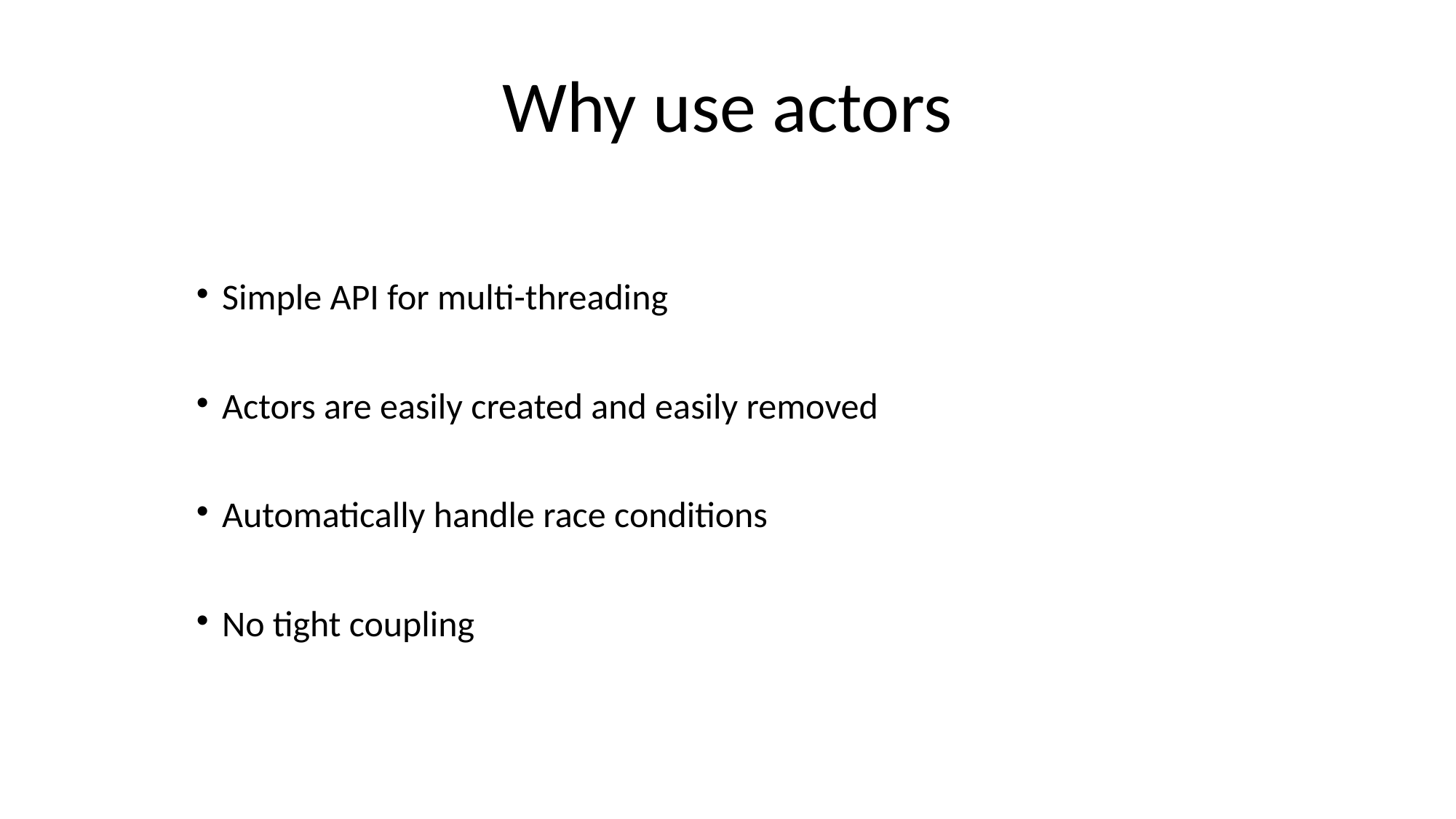

Why use actors
Simple API for multi-threading

Actors are easily created and easily removed

Automatically handle race conditions

No tight coupling